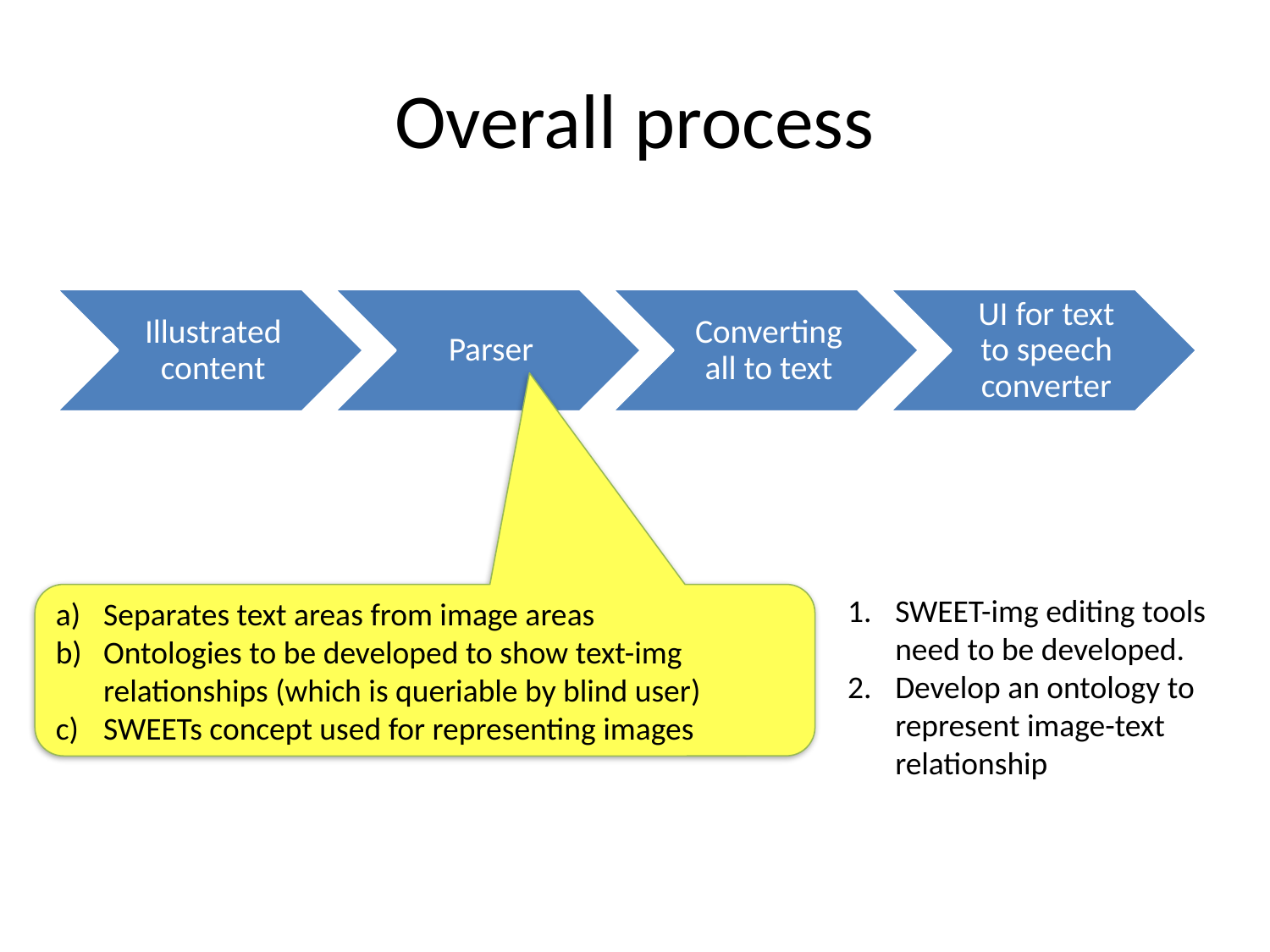

Illustrated content
Parser
Converting all to text
UI for text to speech converter
# Overall process
Separates text areas from image areas
Ontologies to be developed to show text-img relationships (which is queriable by blind user)
SWEETs concept used for representing images
SWEET-img editing tools need to be developed.
Develop an ontology to represent image-text relationship